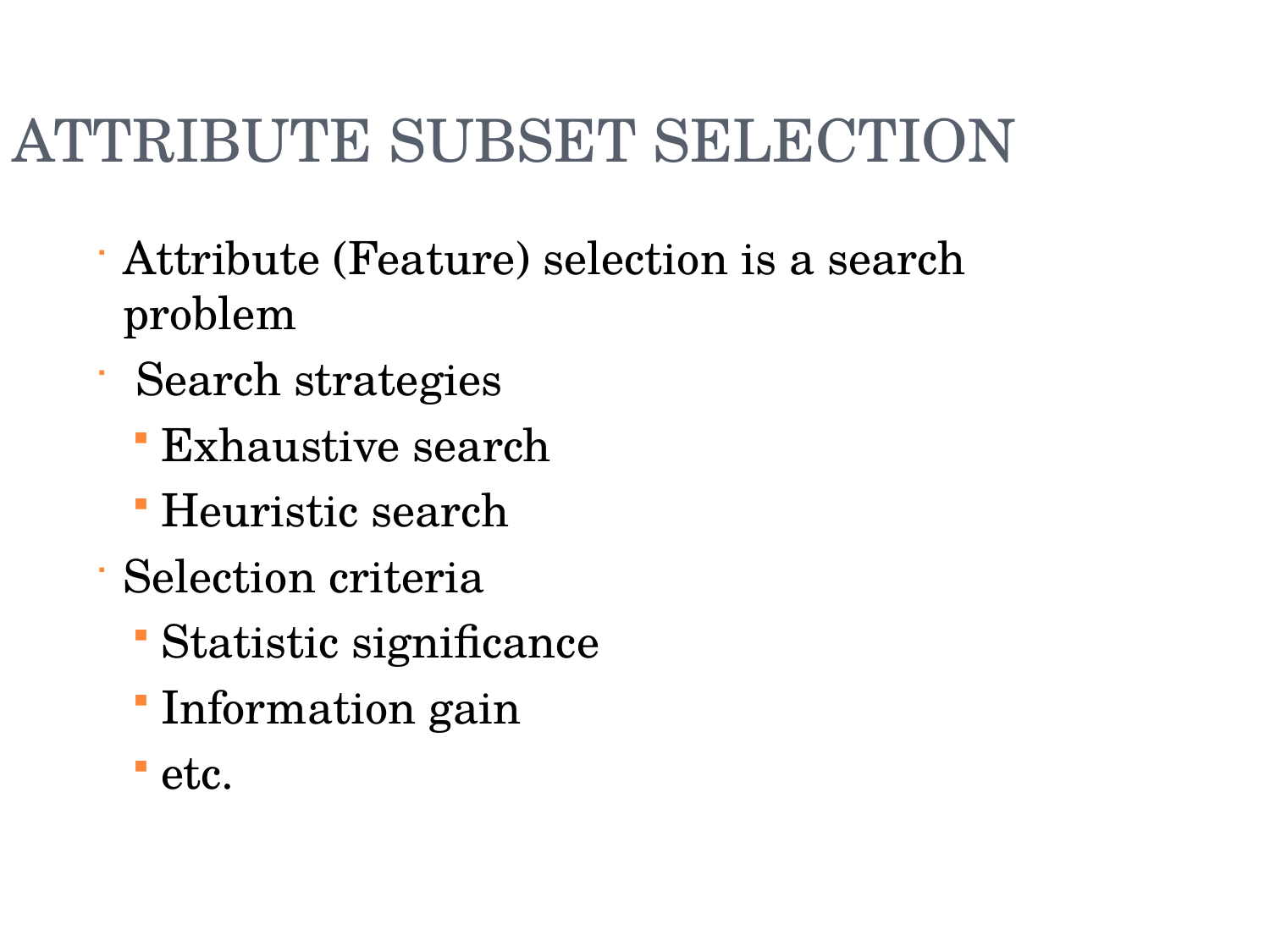

Attribute Subset Selection
Attribute (Feature) selection is a search problem
 Search strategies
Exhaustive search
Heuristic search
Selection criteria
Statistic significance
Information gain
etc.
46